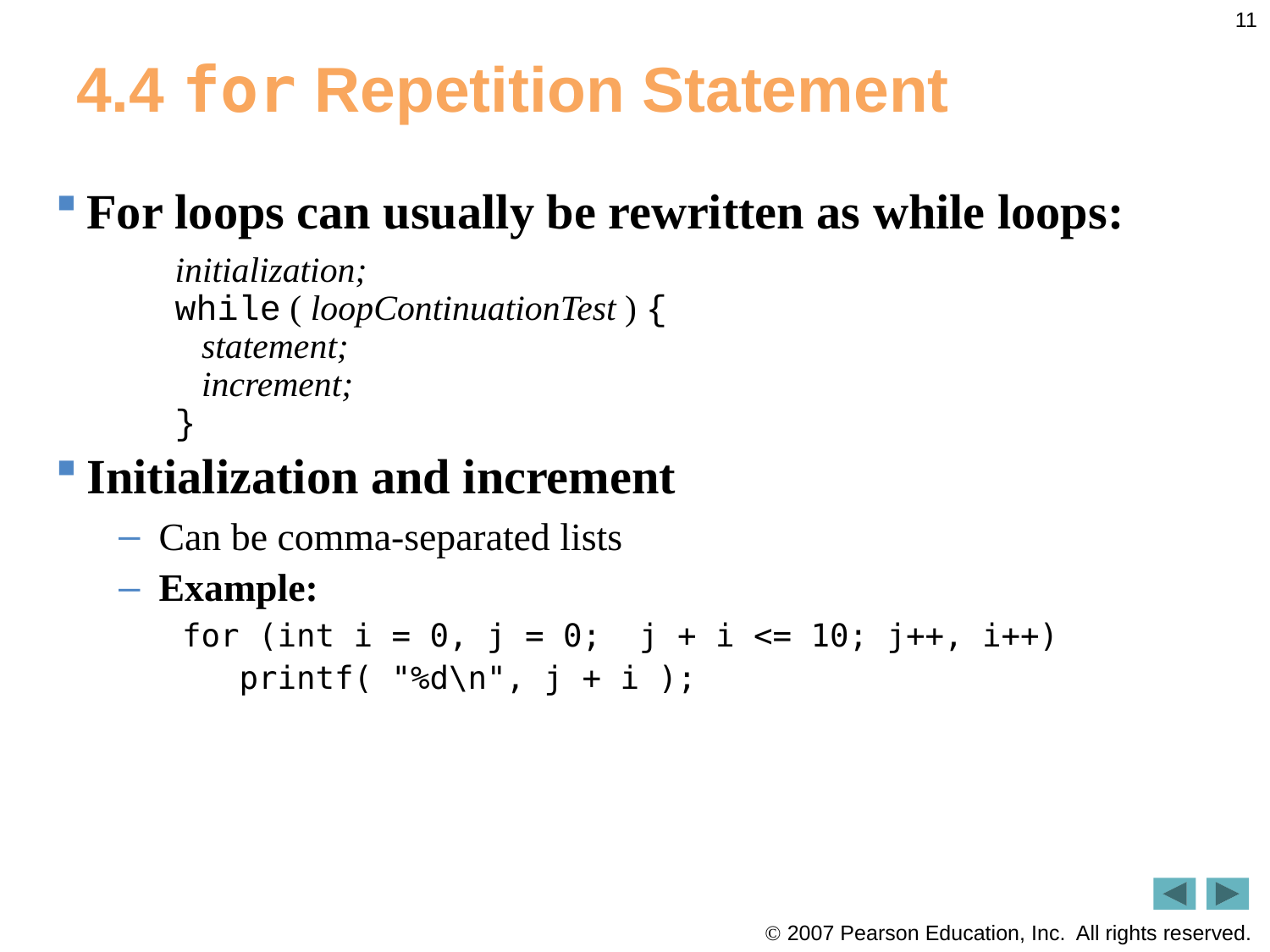

11
# 4.4 for Repetition Statement
For loops can usually be rewritten as while loops:
	initialization;
while ( loopContinuationTest ) {
   statement;
   increment;
}
Initialization and increment
Can be comma-separated lists
Example:
for (int i = 0, j = 0;  j + i <= 10; j++, i++)
   printf( "%d\n", j + i );